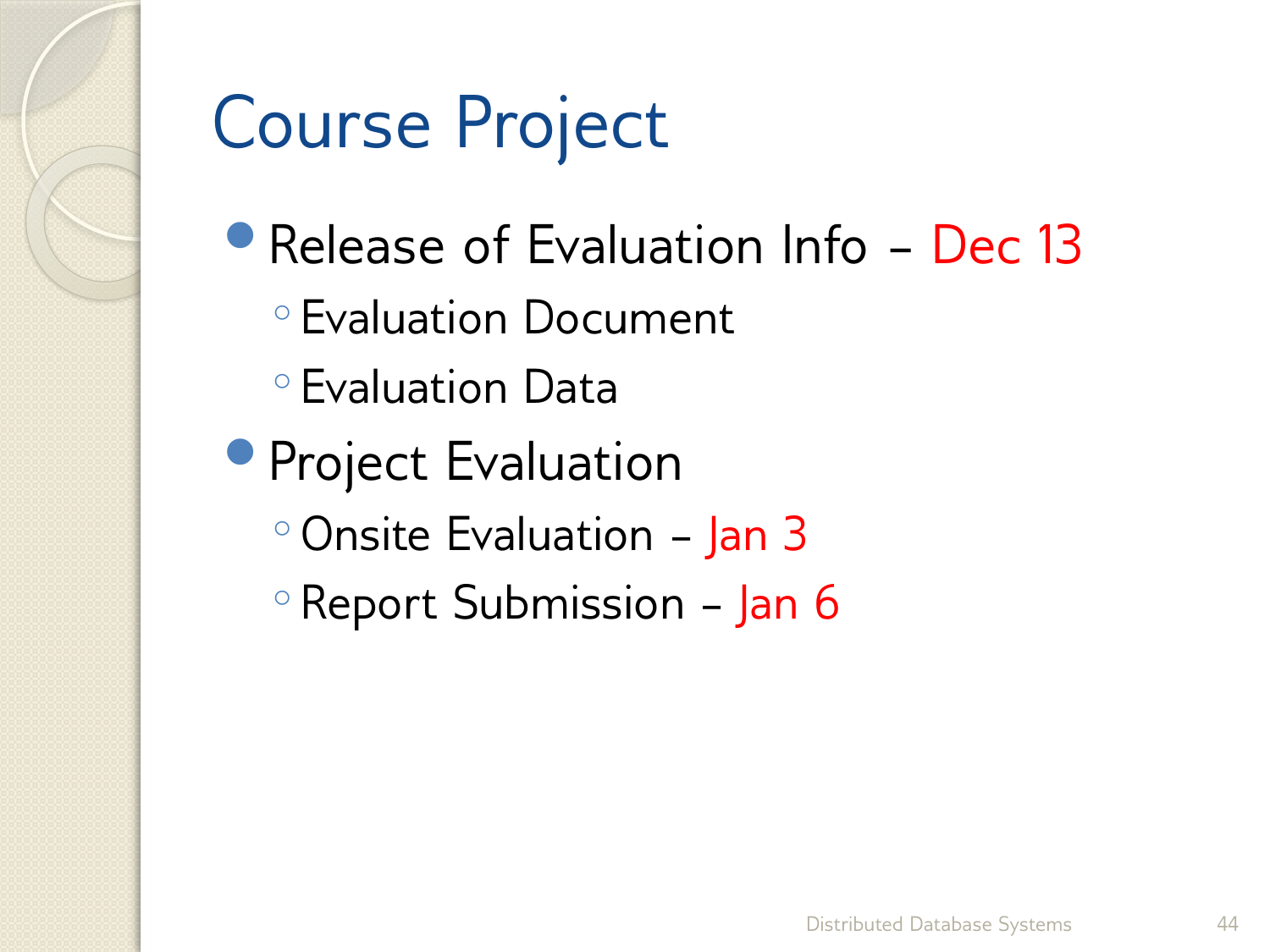

# Course Project
Release of Evaluation Info – Dec 13
Evaluation Document
Evaluation Data
Project Evaluation
Onsite Evaluation – Jan 3
Report Submission – Jan 6

Distributed Database Systems
44